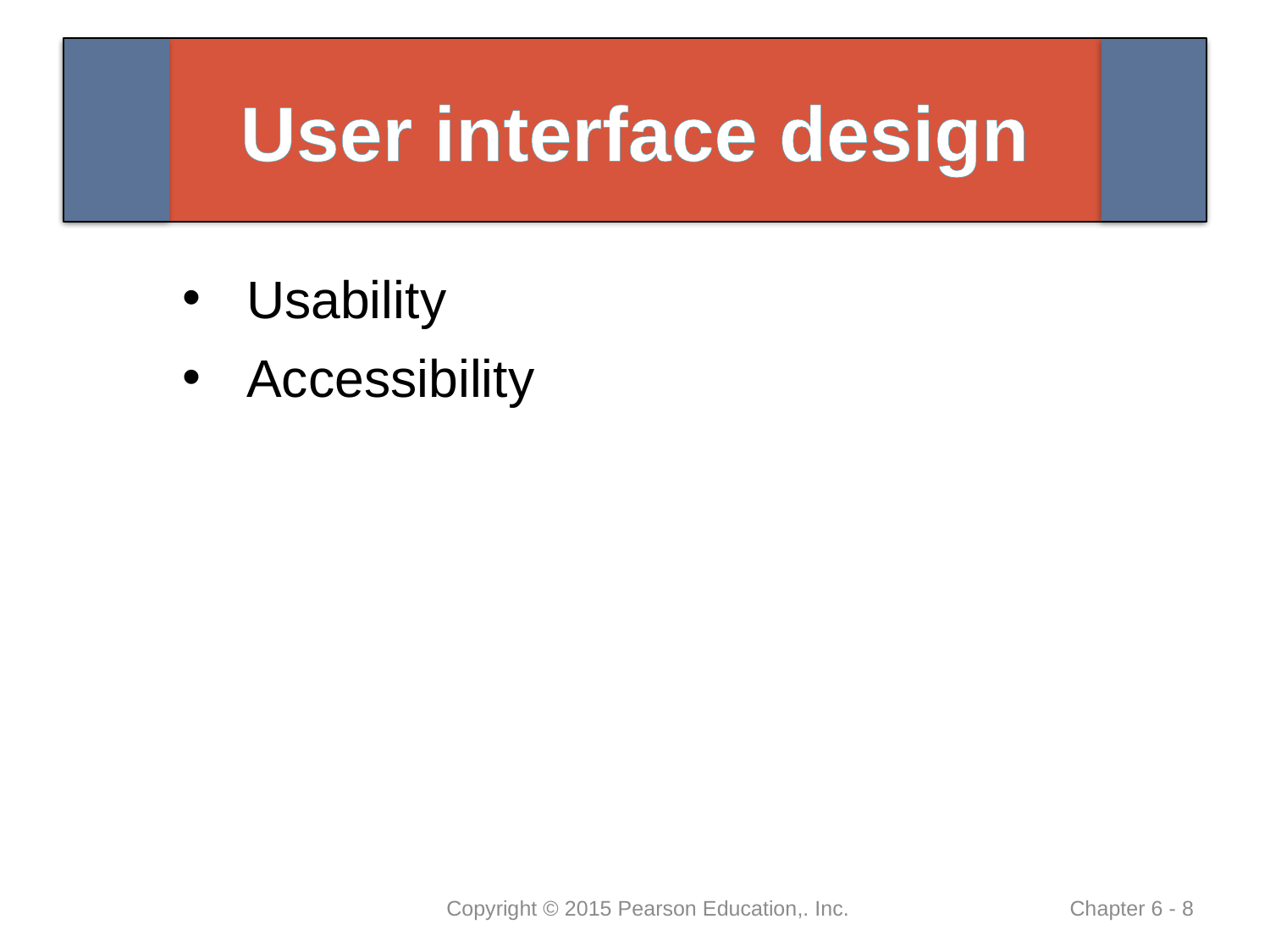

# User interface design

Usability
Accessibility
Copyright © 2015 Pearson Education,. Inc.
 Chapter 6 - 8